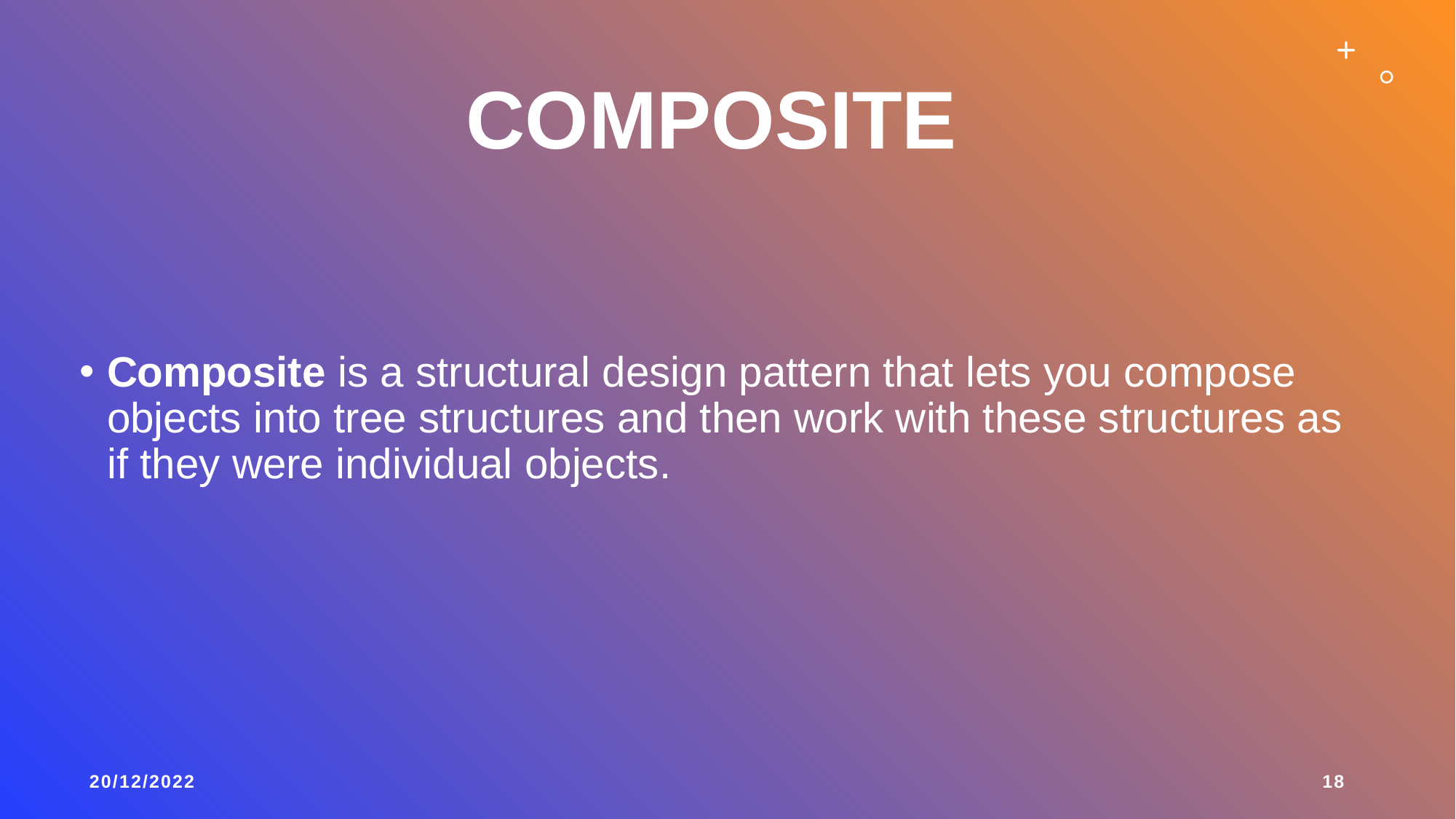

# Composite

Composite is a structural design pattern that lets you compose objects into tree structures and then work with these structures as if they were individual objects.
20/12/2022
18